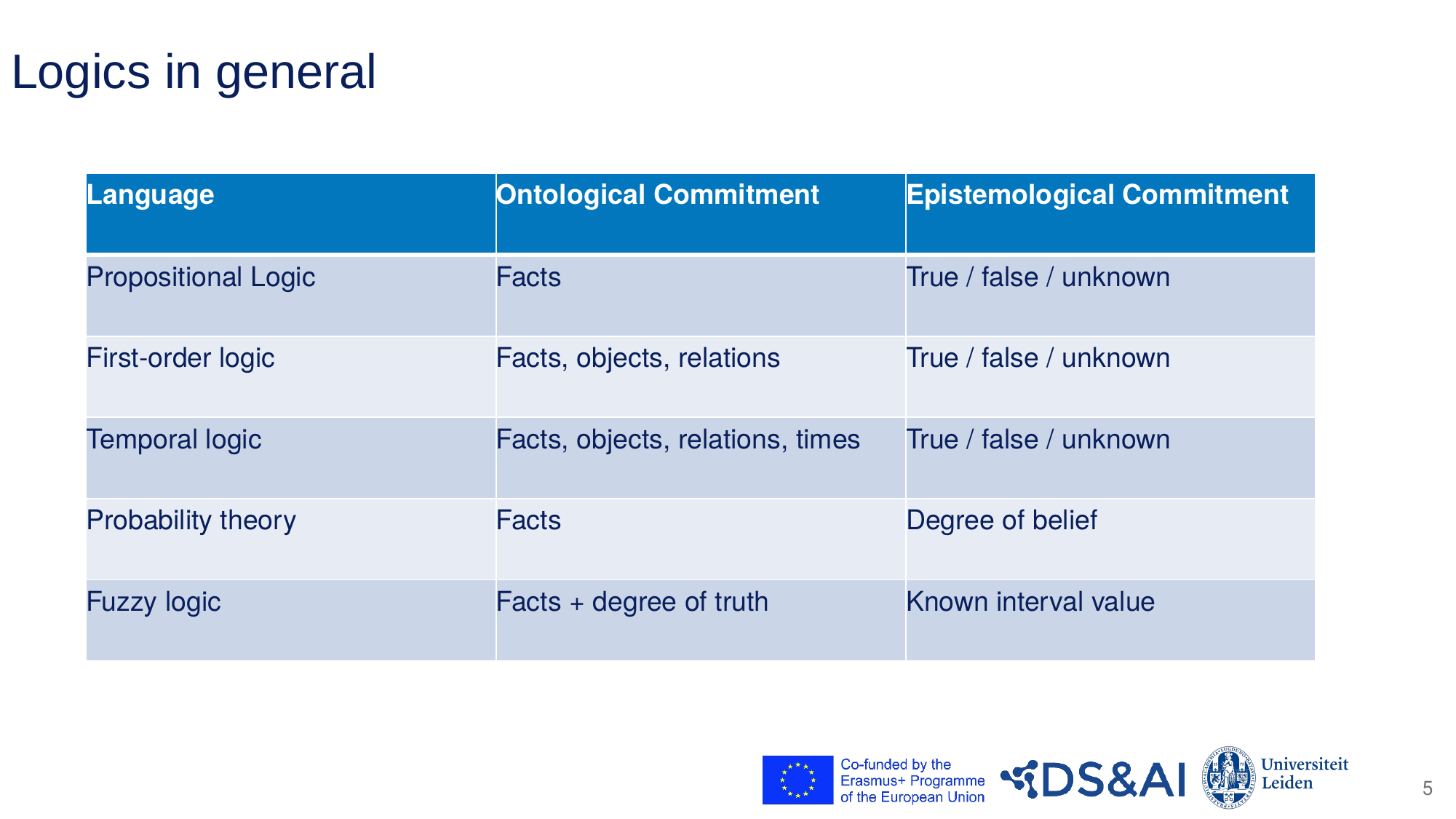

# Logics in general
| Language | Ontological Commitment | Epistemological Commitment |
| --- | --- | --- |
| Propositional Logic | Facts | True / false / unknown |
| First-order logic | Facts, objects, relations | True / false / unknown |
| Temporal logic | Facts, objects, relations, times | True / false / unknown |
| Probability theory | Facts | Degree of belief |
| Fuzzy logic | Facts + degree of truth | Known interval value |
5